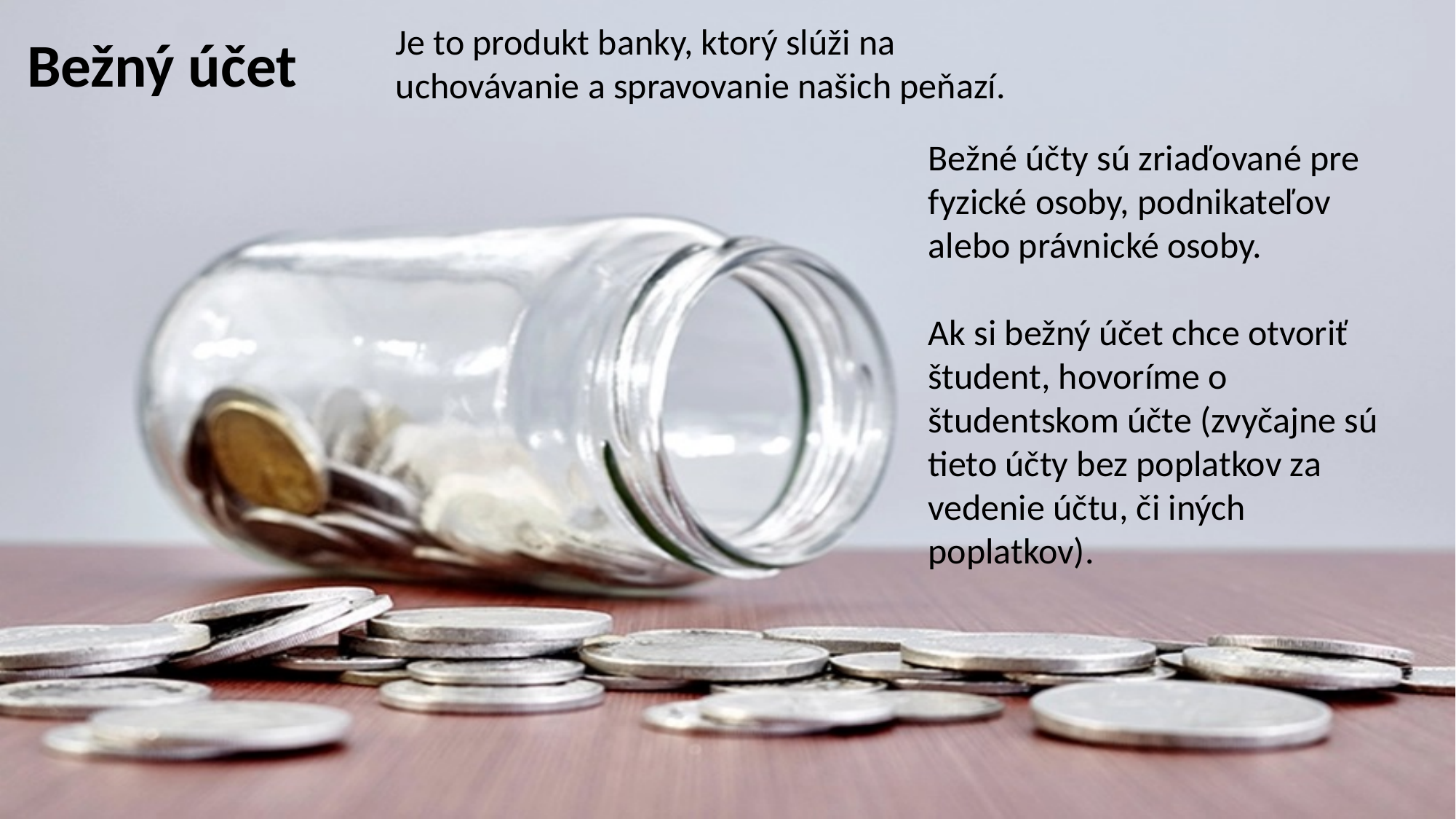

Je to produkt banky, ktorý slúži na uchovávanie a spravovanie našich peňazí.
Bežný účet
Bežné účty sú zriaďované pre fyzické osoby, podnikateľov alebo právnické osoby.

Ak si bežný účet chce otvoriť študent, hovoríme o študentskom účte (zvyčajne sú tieto účty bez poplatkov za vedenie účtu, či iných poplatkov).